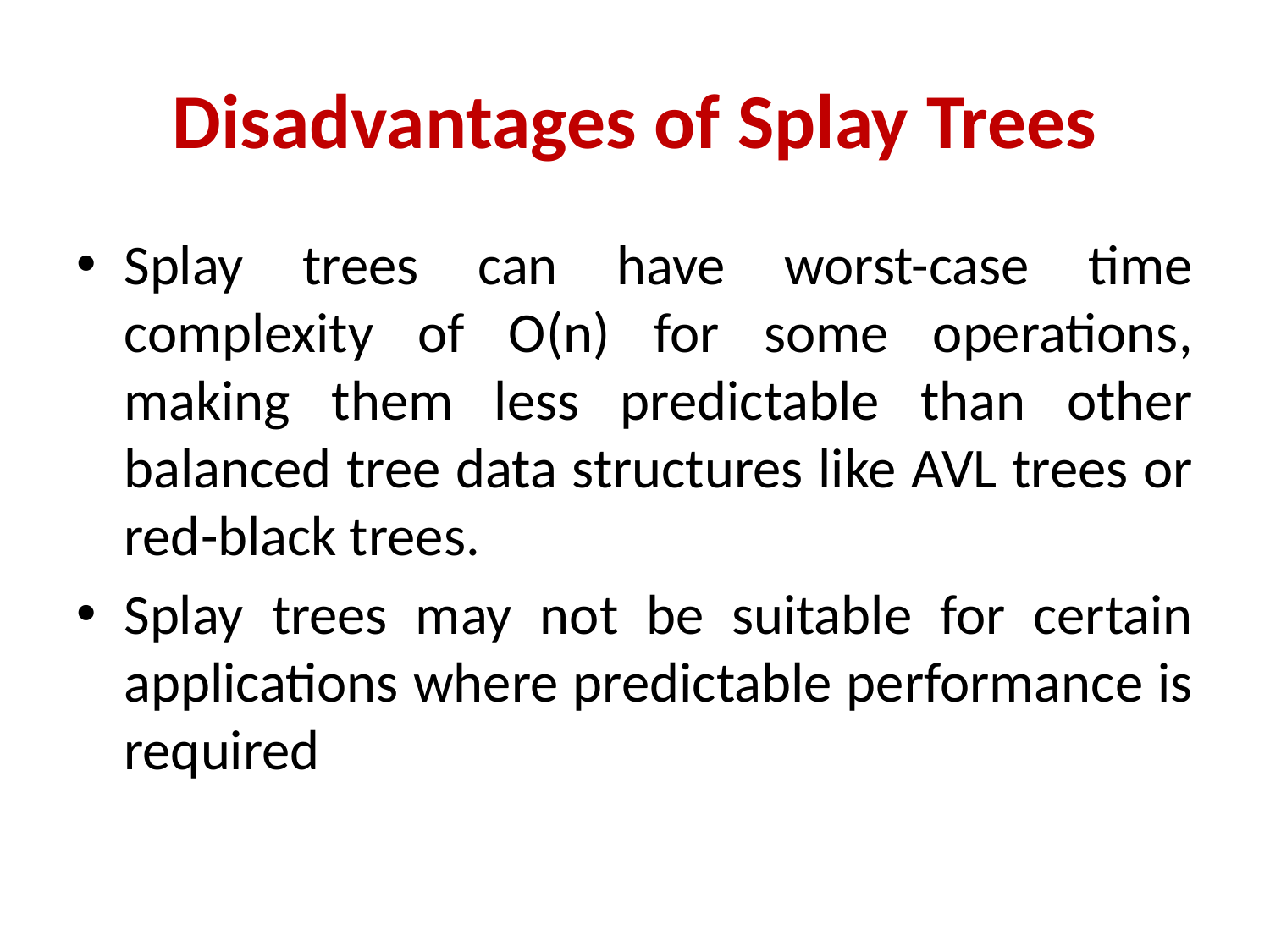

# Disadvantages of Splay Trees
Splay trees can have worst-case time complexity of O(n) for some operations, making them less predictable than other balanced tree data structures like AVL trees or red-black trees.
Splay trees may not be suitable for certain applications where predictable performance is required